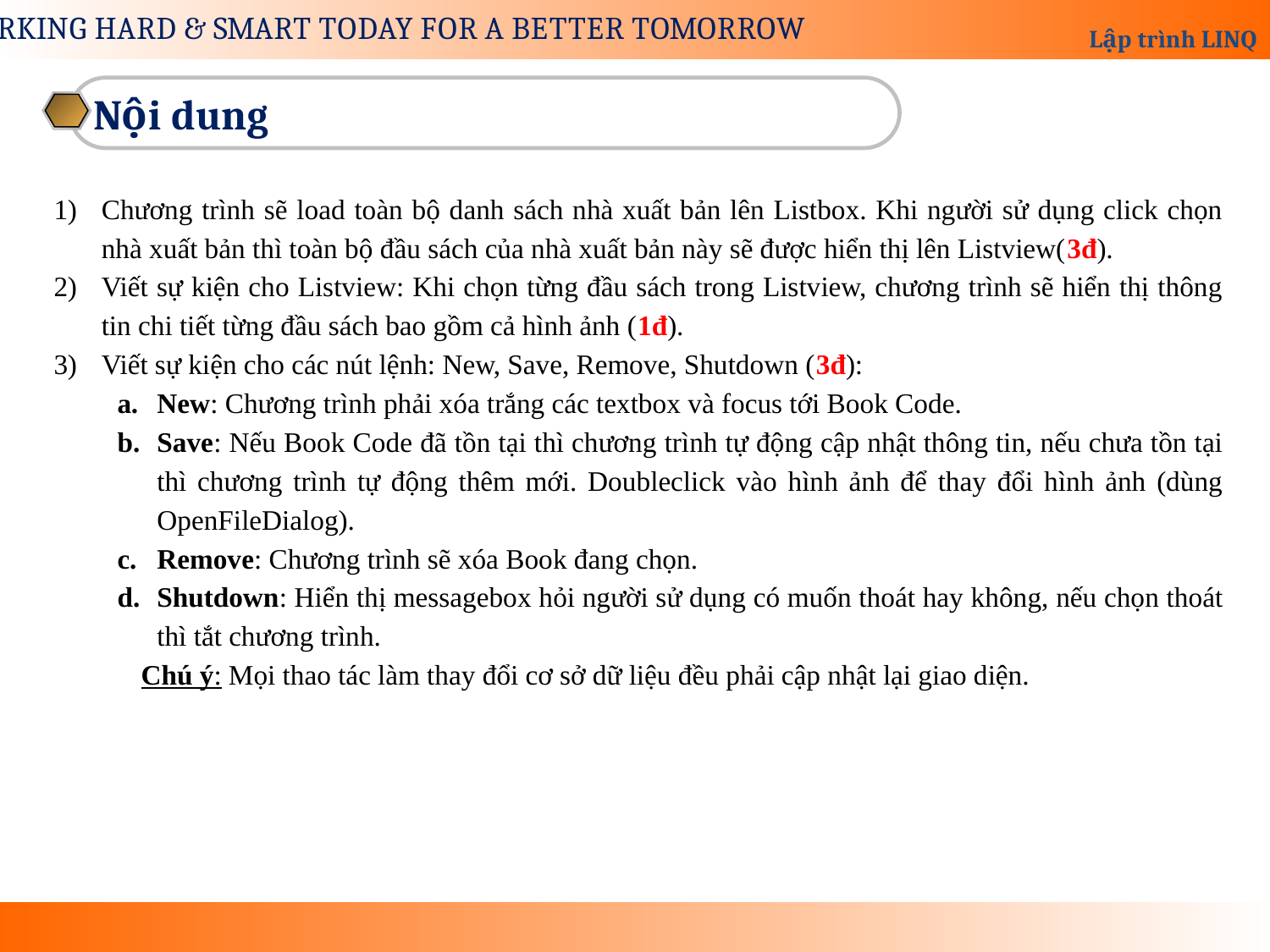

Nội dung

Chương trình sẽ load toàn bộ danh sách nhà xuất bản lên Listbox. Khi người sử dụng click chọn nhà xuất bản thì toàn bộ đầu sách của nhà xuất bản này sẽ được hiển thị lên Listview(3đ).
Viết sự kiện cho Listview: Khi chọn từng đầu sách trong Listview, chương trình sẽ hiển thị thông tin chi tiết từng đầu sách bao gồm cả hình ảnh (1đ).
Viết sự kiện cho các nút lệnh: New, Save, Remove, Shutdown (3đ):
New: Chương trình phải xóa trắng các textbox và focus tới Book Code.
Save: Nếu Book Code đã tồn tại thì chương trình tự động cập nhật thông tin, nếu chưa tồn tại thì chương trình tự động thêm mới. Doubleclick vào hình ảnh để thay đổi hình ảnh (dùng OpenFileDialog).
Remove: Chương trình sẽ xóa Book đang chọn.
Shutdown: Hiển thị messagebox hỏi người sử dụng có muốn thoát hay không, nếu chọn thoát thì tắt chương trình.
Chú ý: Mọi thao tác làm thay đổi cơ sở dữ liệu đều phải cập nhật lại giao diện.